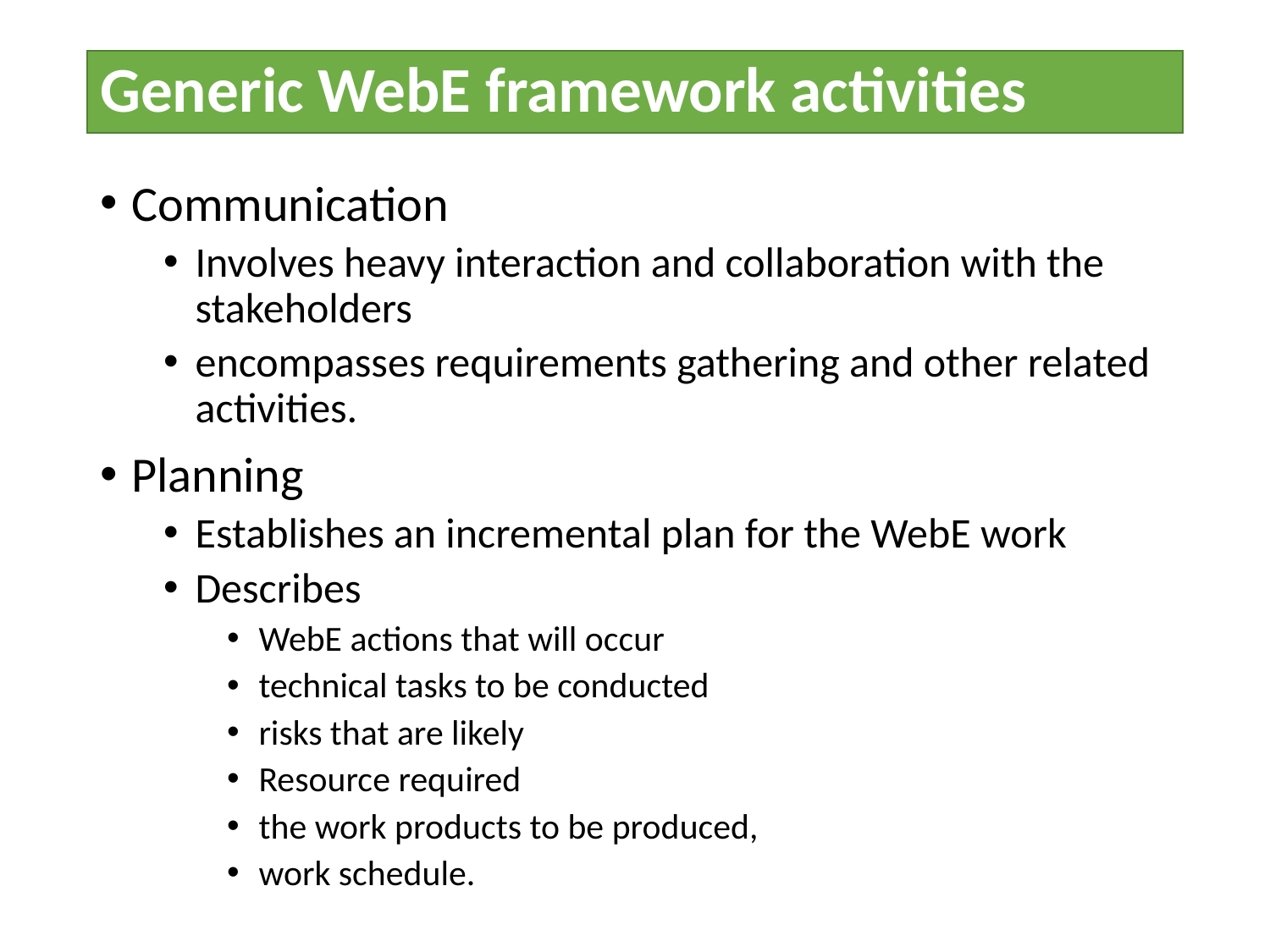

# Generic WebE framework activities
Communication
Involves heavy interaction and collaboration with the stakeholders
encompasses requirements gathering and other related activities.
Planning
Establishes an incremental plan for the WebE work
Describes
WebE actions that will occur
technical tasks to be conducted
risks that are likely
Resource required
the work products to be produced,
work schedule.